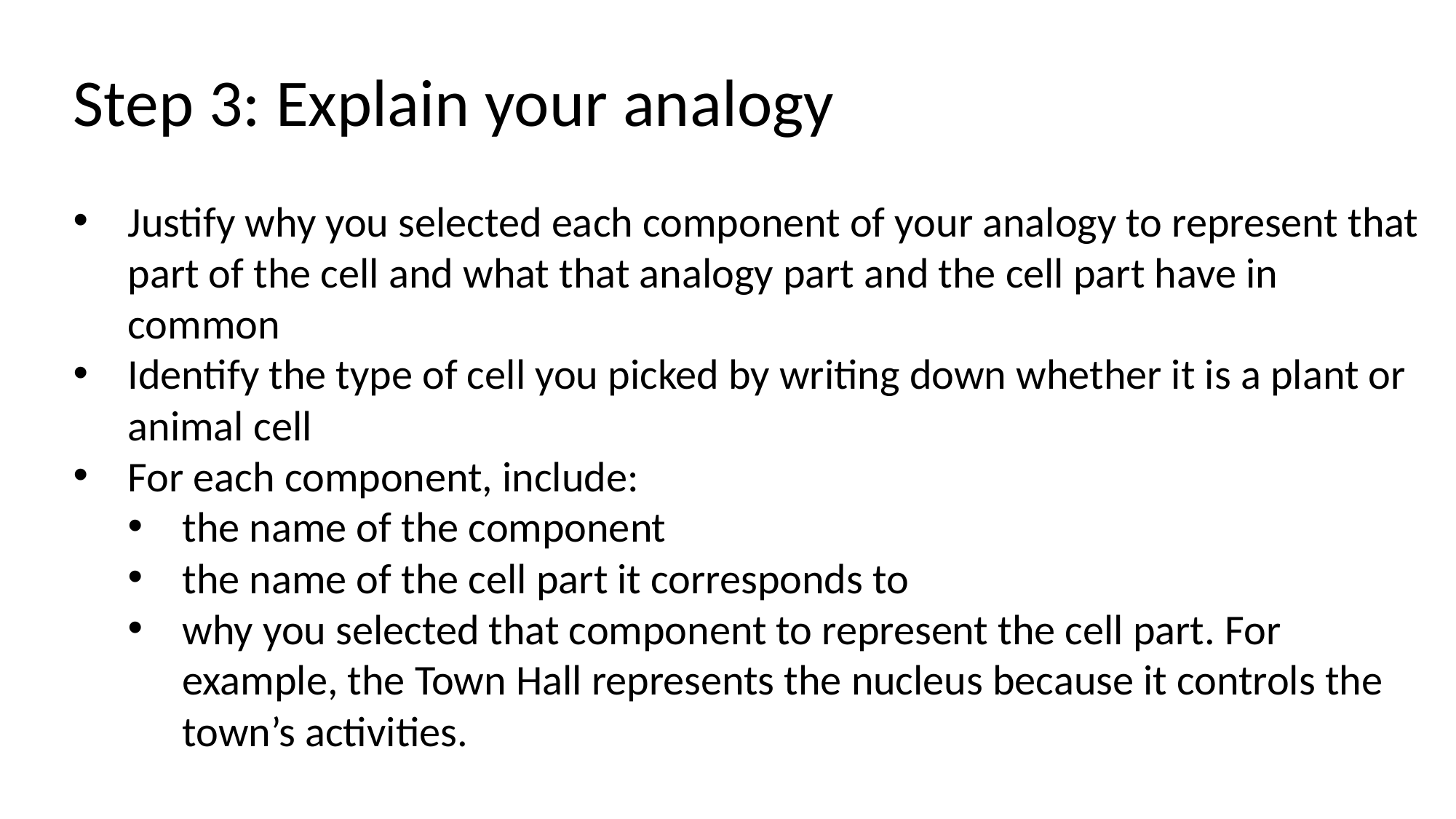

# Step 3: Explain your analogy
Justify why you selected each component of your analogy to represent that part of the cell and what that analogy part and the cell part have in common
Identify the type of cell you picked by writing down whether it is a plant or animal cell
For each component, include:
the name of the component
the name of the cell part it corresponds to
why you selected that component to represent the cell part. For example, the Town Hall represents the nucleus because it controls the town’s activities.